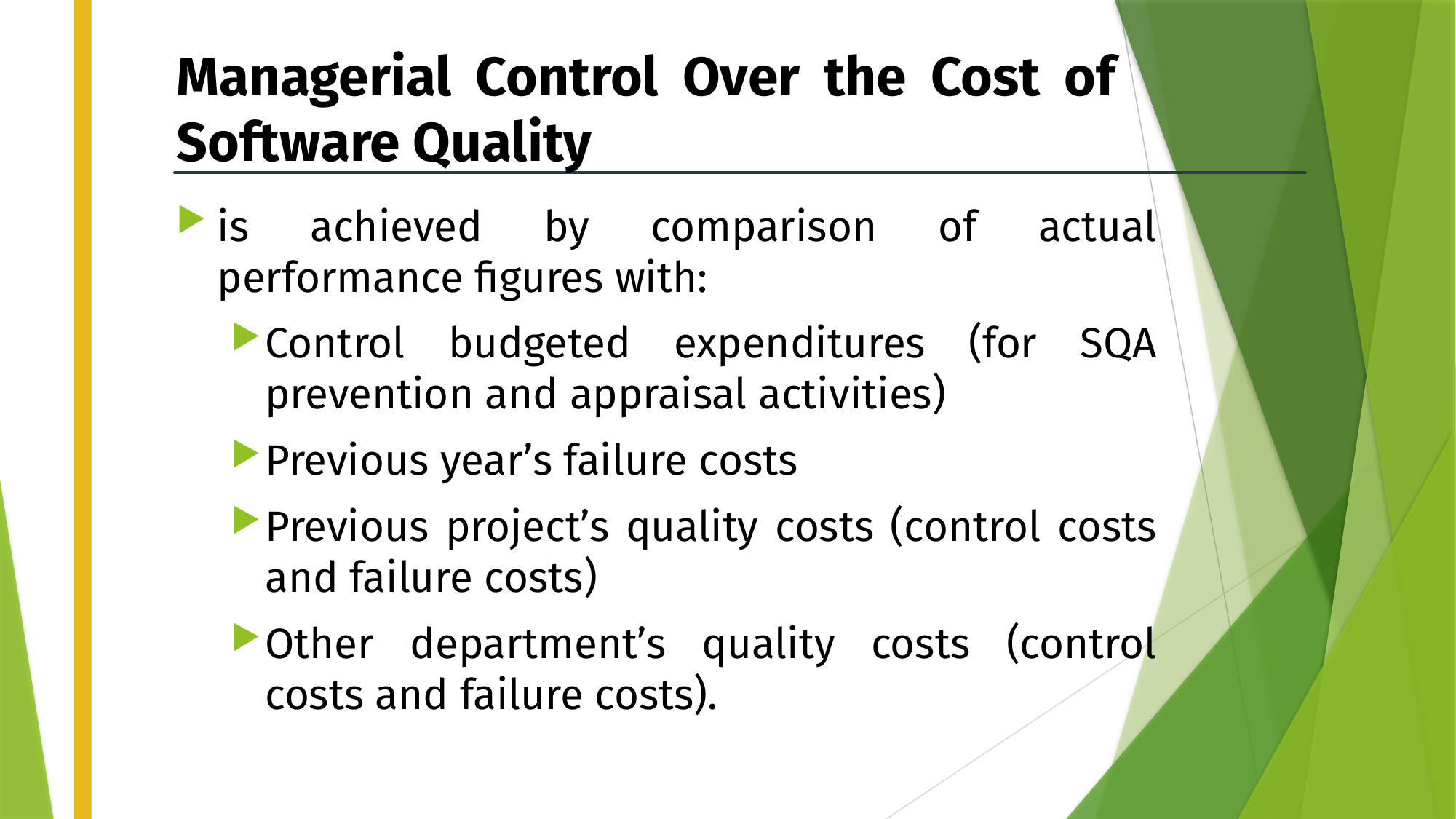

# Managerial Control Over the Cost of Software Quality
is achieved by comparison of actual performance figures with:
Control budgeted expenditures (for SQA prevention and appraisal activities)
Previous year’s failure costs
Previous project’s quality costs (control costs and failure costs)
Other department’s quality costs (control costs and failure costs).